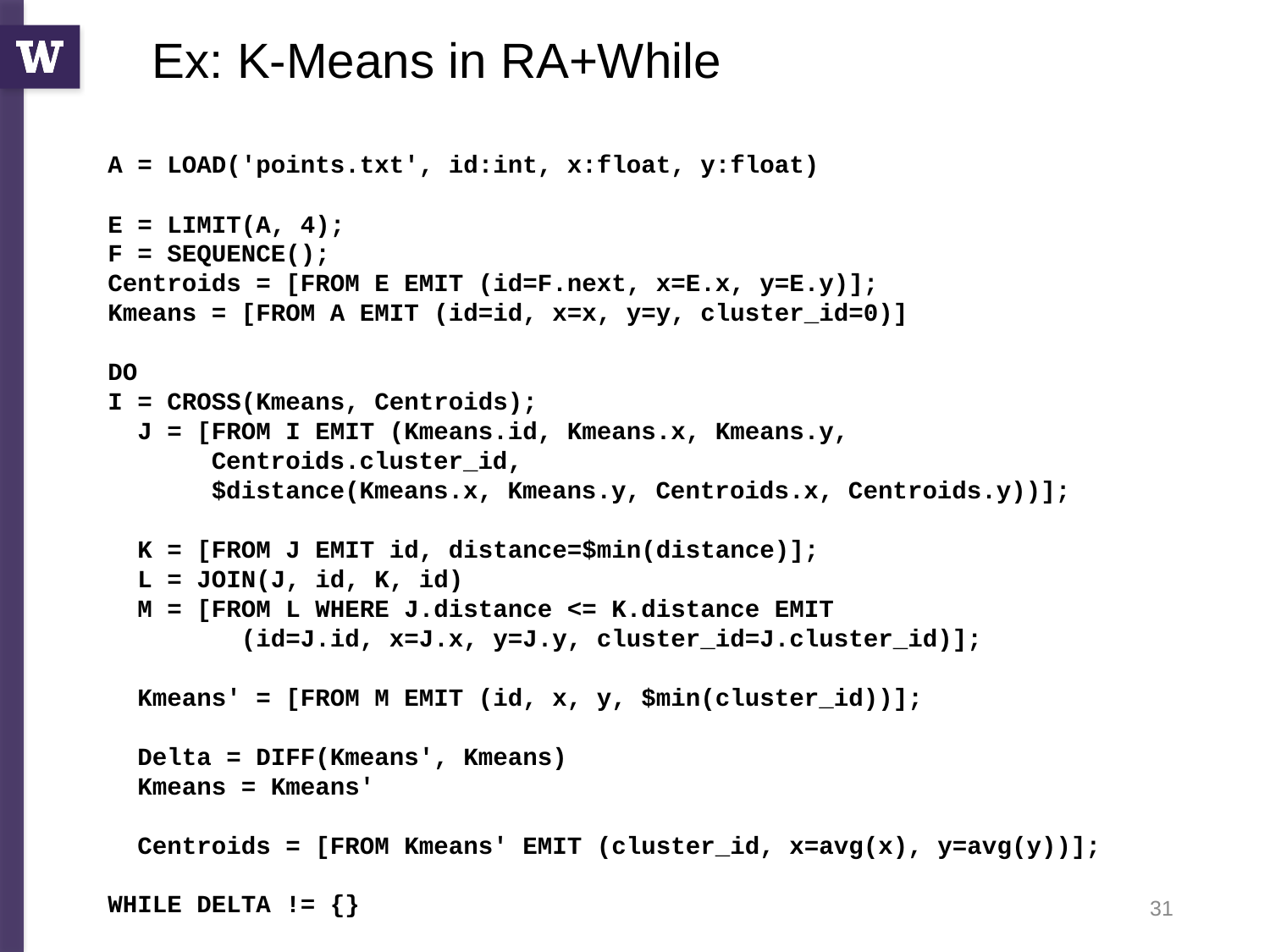

Ex: K-Means in RA+While
A = LOAD('points.txt', id:int, x:float, y:float)

E = LIMIT(A, 4);
F = SEQUENCE();
Centroids = [FROM E EMIT (id=F.next, x=E.x, y=E.y)];
Kmeans = [FROM A EMIT (id=id, x=x, y=y, cluster_id=0)]

DO
I = CROSS(Kmeans, Centroids);
  J = [FROM I EMIT (Kmeans.id, Kmeans.x, Kmeans.y,
       Centroids.cluster_id,
       $distance(Kmeans.x, Kmeans.y, Centroids.x, Centroids.y))];

  K = [FROM J EMIT id, distance=$min(distance)];
  L = JOIN(J, id, K, id)
  M = [FROM L WHERE J.distance <= K.distance EMIT
         (id=J.id, x=J.x, y=J.y, cluster_id=J.cluster_id)];

  Kmeans' = [FROM M EMIT (id, x, y, $min(cluster_id))];

  Delta = DIFF(Kmeans', Kmeans)
  Kmeans = Kmeans'

  Centroids = [FROM Kmeans' EMIT (cluster_id, x=avg(x), y=avg(y))];

WHILE DELTA != {}
31